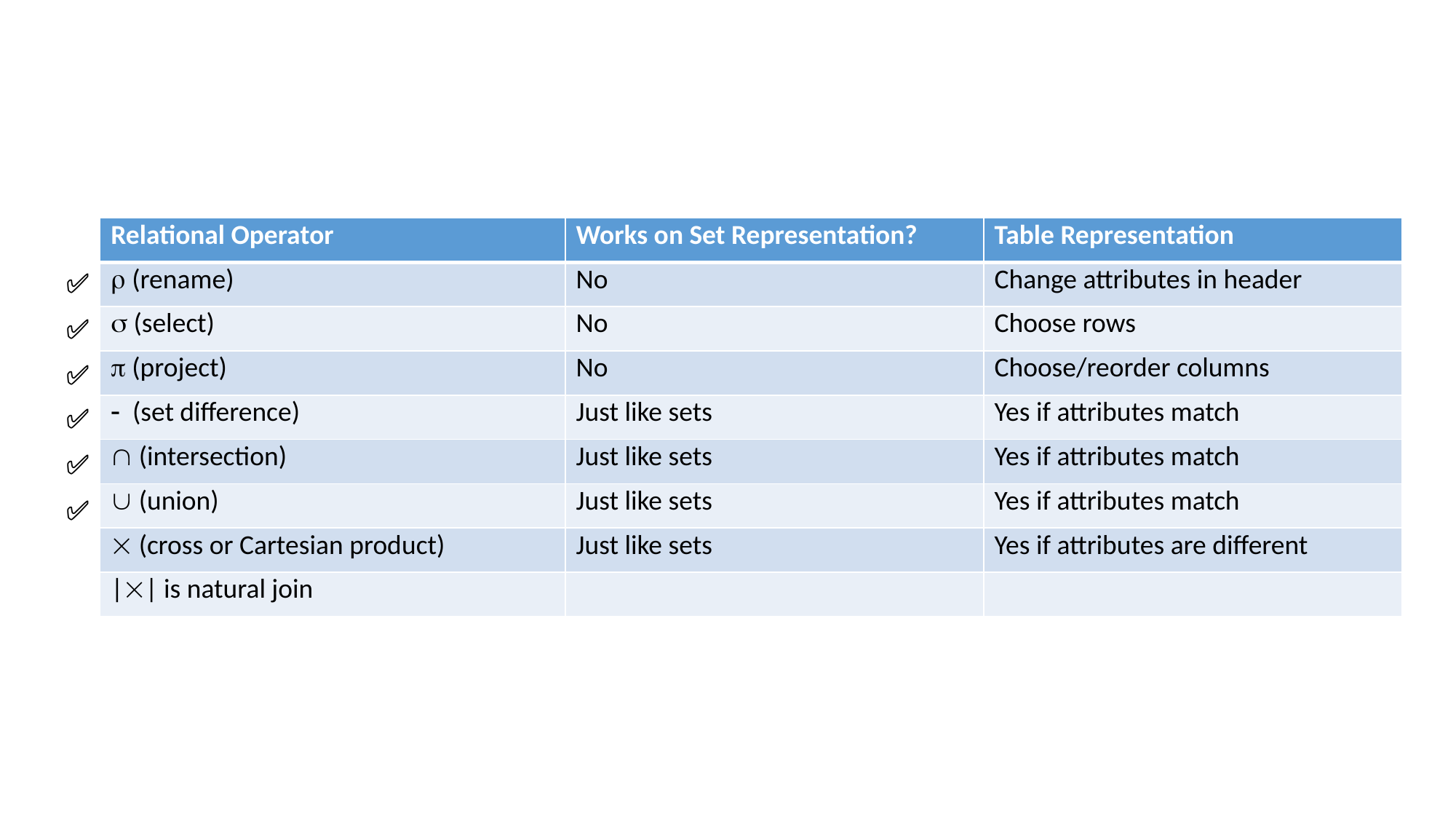

| Relational Operator | Works on Set Representation? | Table Representation |
| --- | --- | --- |
| ρ (rename) | No | Change attributes in header |
| σ (select) | No | Choose rows |
| π (project) | No | Choose/reorder columns |
| − (set difference) | Just like sets | Yes if attributes match |
| ∩ (intersection) | Just like sets | Yes if attributes match |
| ∪ (union) | Just like sets | Yes if attributes match |
| × (cross or Cartesian product) | Just like sets | Yes if attributes are different |
| |×| is natural join |  |  |
✅
✅
✅
✅
✅
✅